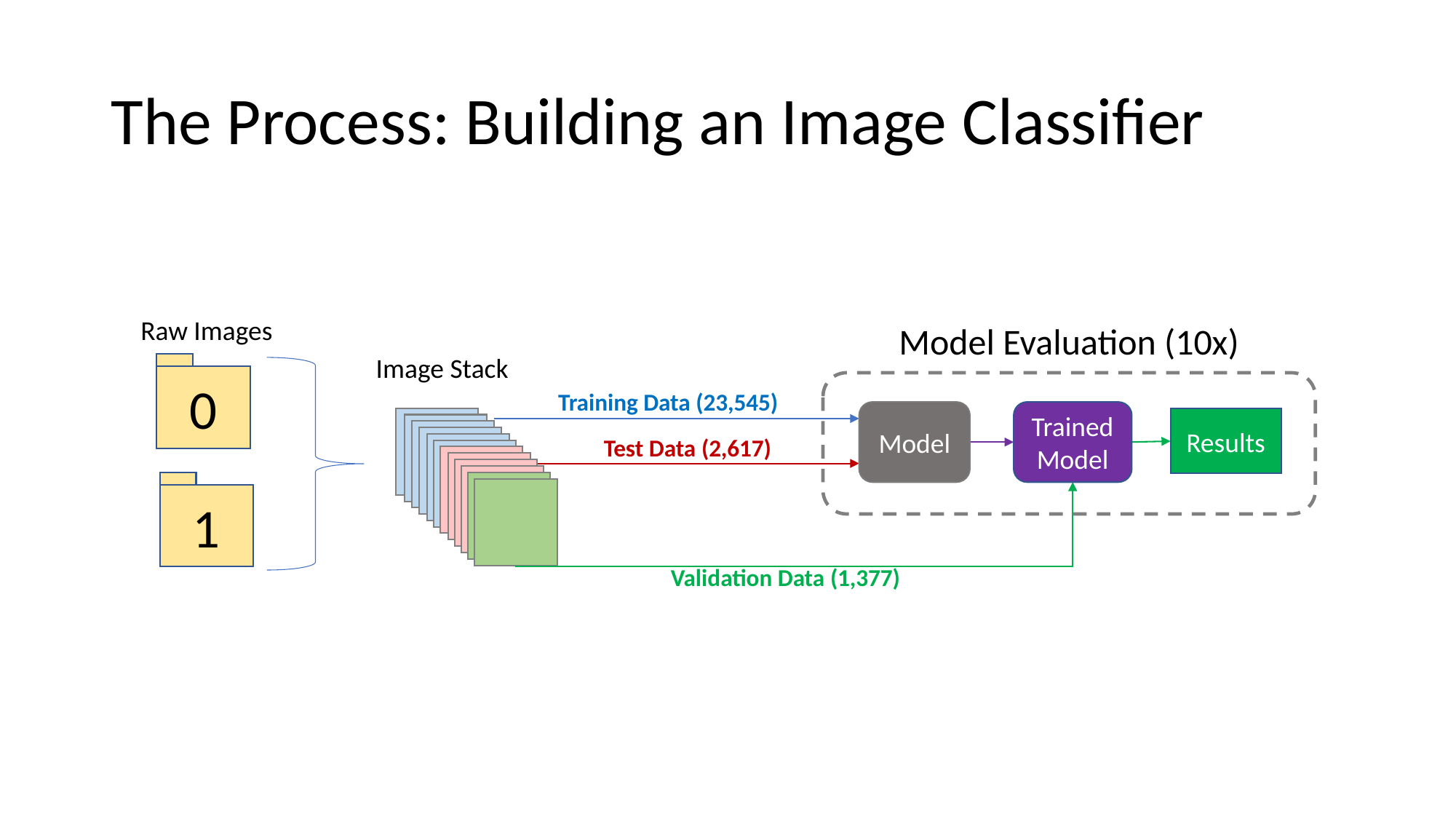

# The Process: Building an Image Classifier
Raw Images

0

1
Model Evaluation (10x)
Image Stack

Training Data (23,545)
Model
Trained Model

Results
Test Data (2,617)
Validation Data (1,377)